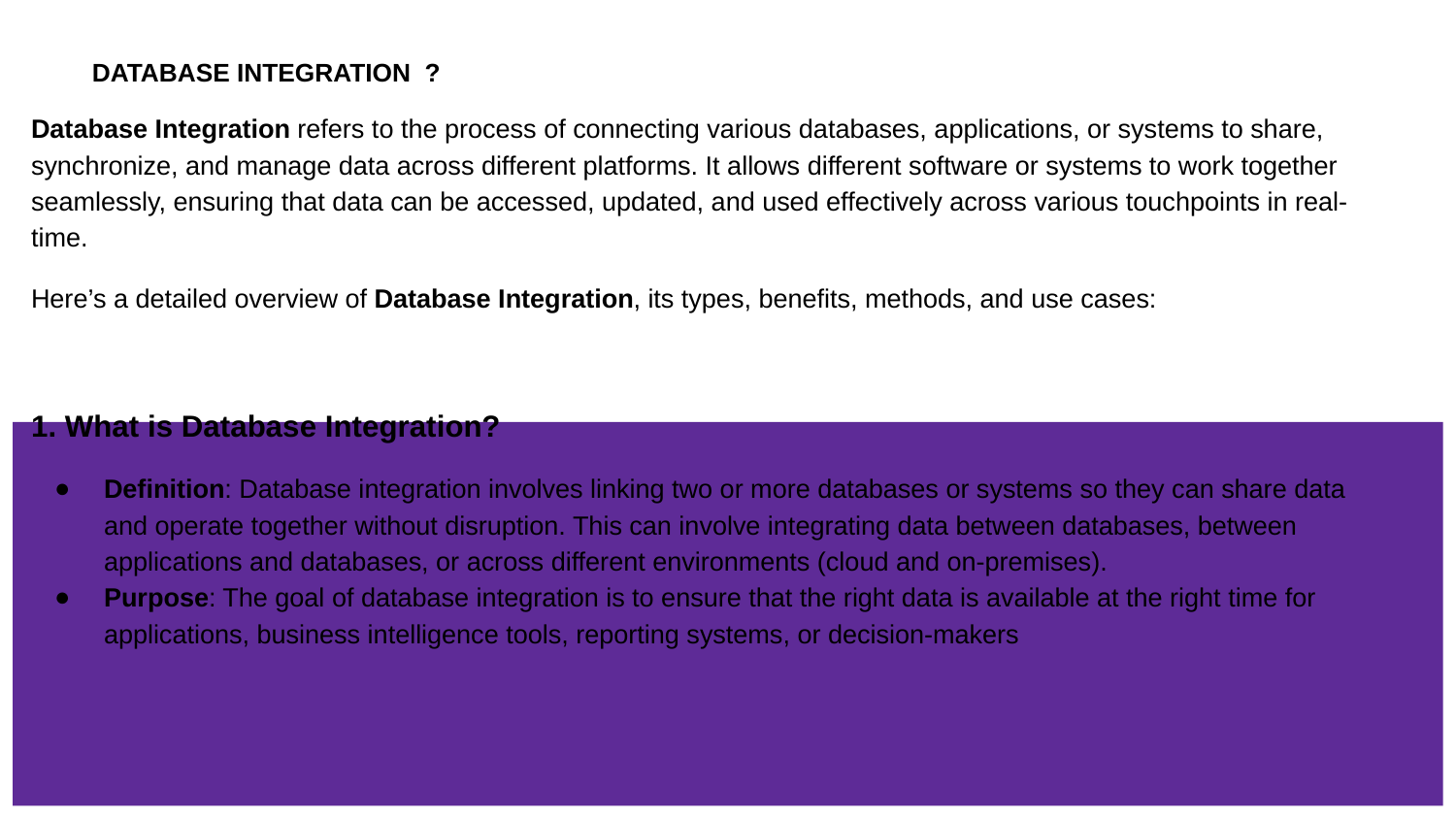

# DATABASE INTEGRATION  ?
Database Integration refers to the process of connecting various databases, applications, or systems to share, synchronize, and manage data across different platforms. It allows different software or systems to work together seamlessly, ensuring that data can be accessed, updated, and used effectively across various touchpoints in real-time.
Here’s a detailed overview of Database Integration, its types, benefits, methods, and use cases:

1. What is Database Integration?
Definition: Database integration involves linking two or more databases or systems so they can share data and operate together without disruption. This can involve integrating data between databases, between applications and databases, or across different environments (cloud and on-premises).
Purpose: The goal of database integration is to ensure that the right data is available at the right time for applications, business intelligence tools, reporting systems, or decision-makers